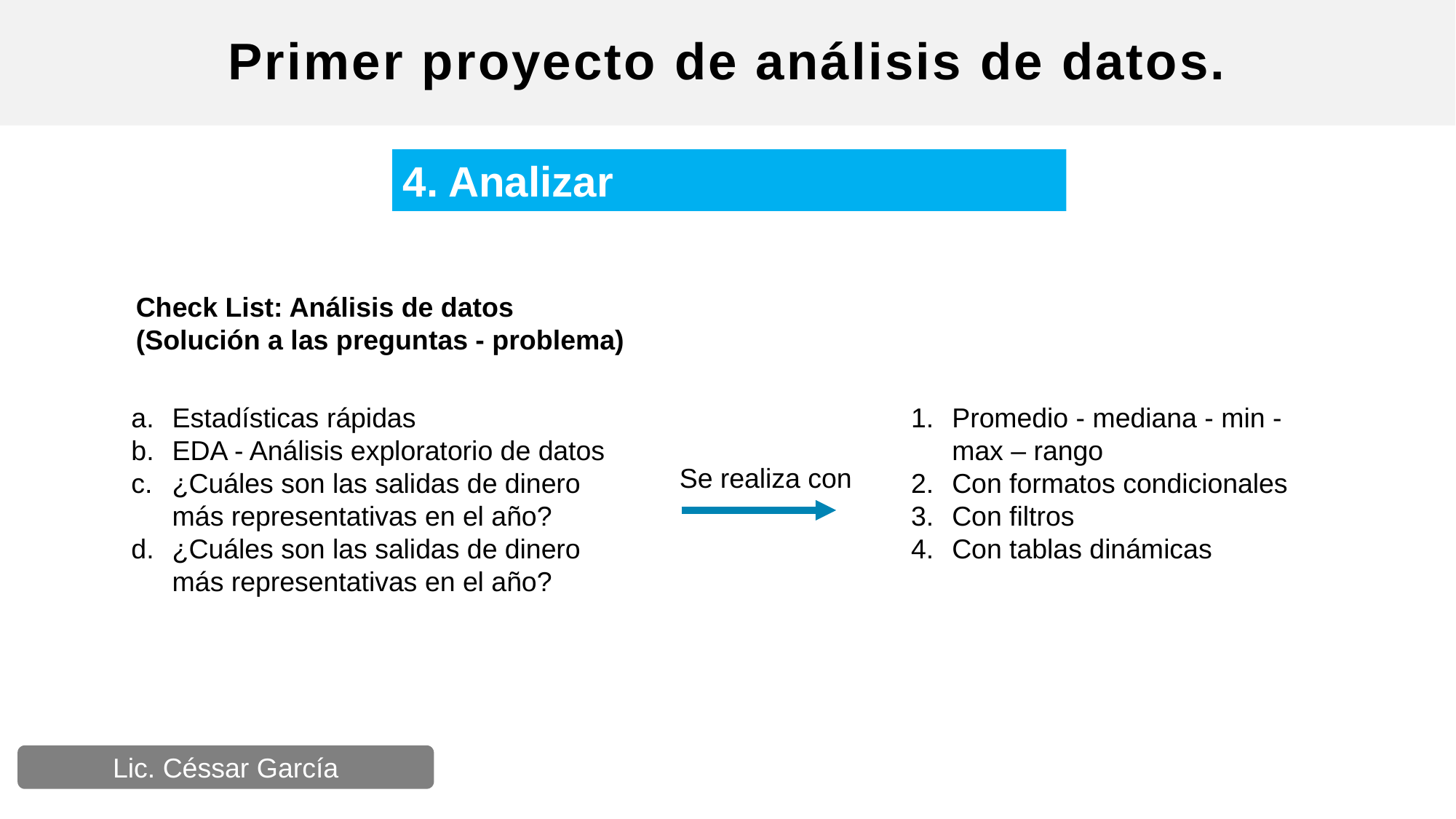

# Primer proyecto de análisis de datos.
4. Analizar
Check List: Análisis de datos
(Solución a las preguntas - problema)
Estadísticas rápidas
EDA - Análisis exploratorio de datos
¿Cuáles son las salidas de dinero más representativas en el año?
¿Cuáles son las salidas de dinero más representativas en el año?

Promedio - mediana - min - max – rango
Con formatos condicionales
Con filtros
Con tablas dinámicas
Se realiza con
Lic. Céssar García